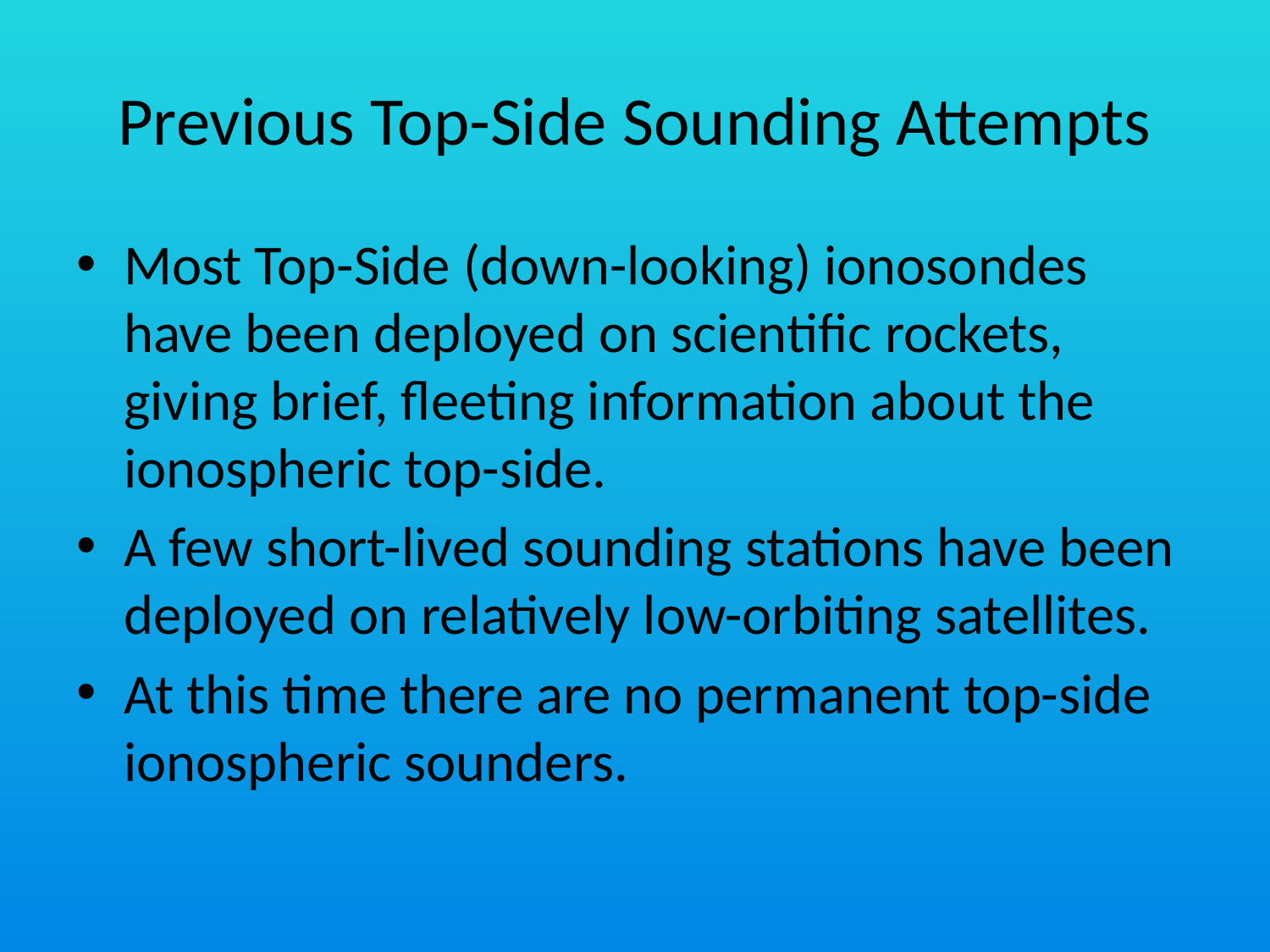

# Previous Top-Side Sounding Attempts
Most Top-Side (down-looking) ionosondes have been deployed on scientific rockets, giving brief, fleeting information about the ionospheric top-side.
A few short-lived sounding stations have been deployed on relatively low-orbiting satellites.
At this time there are no permanent top-side ionospheric sounders.